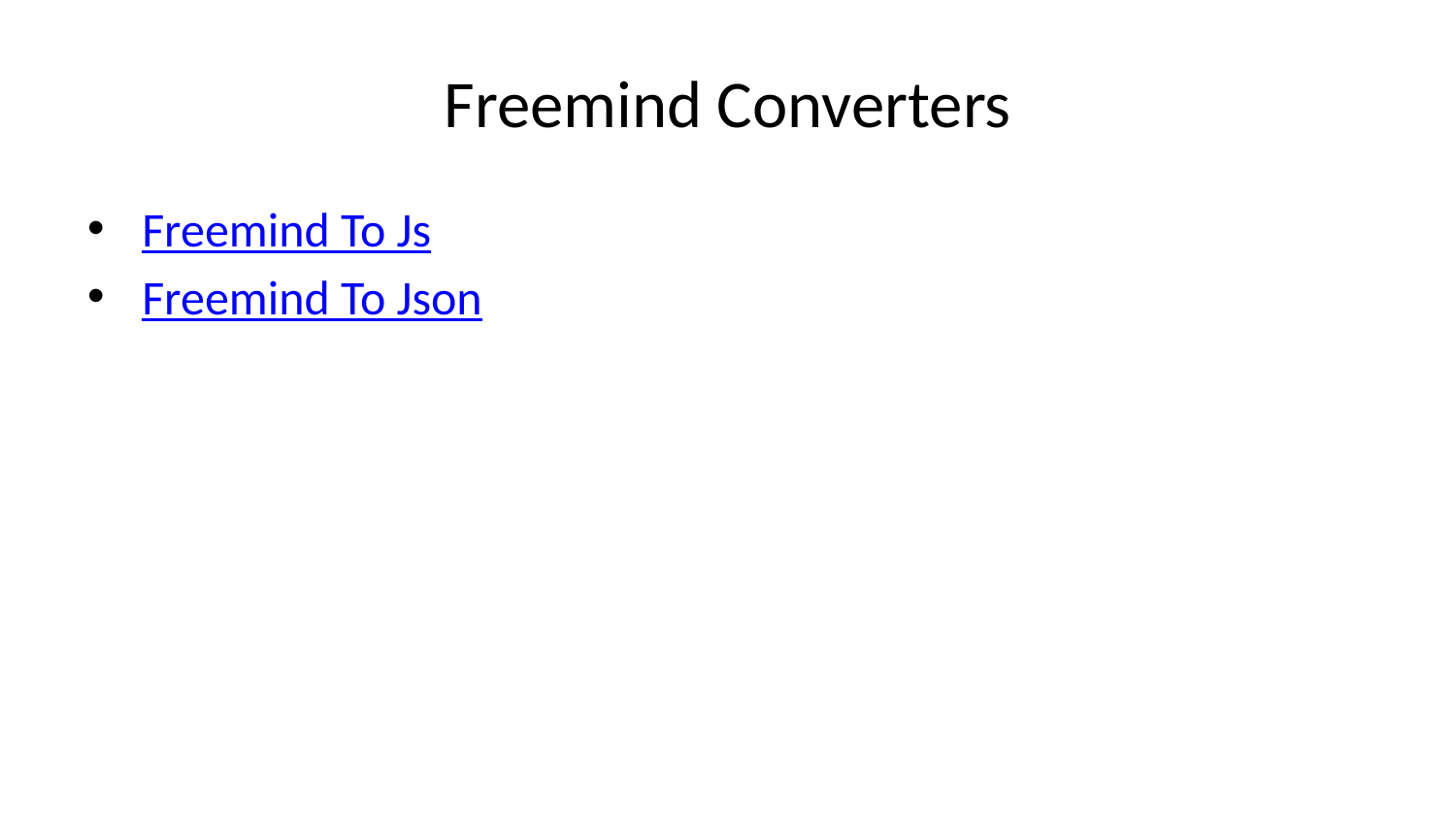

# Freemind Converters
Freemind To Js
Freemind To Json